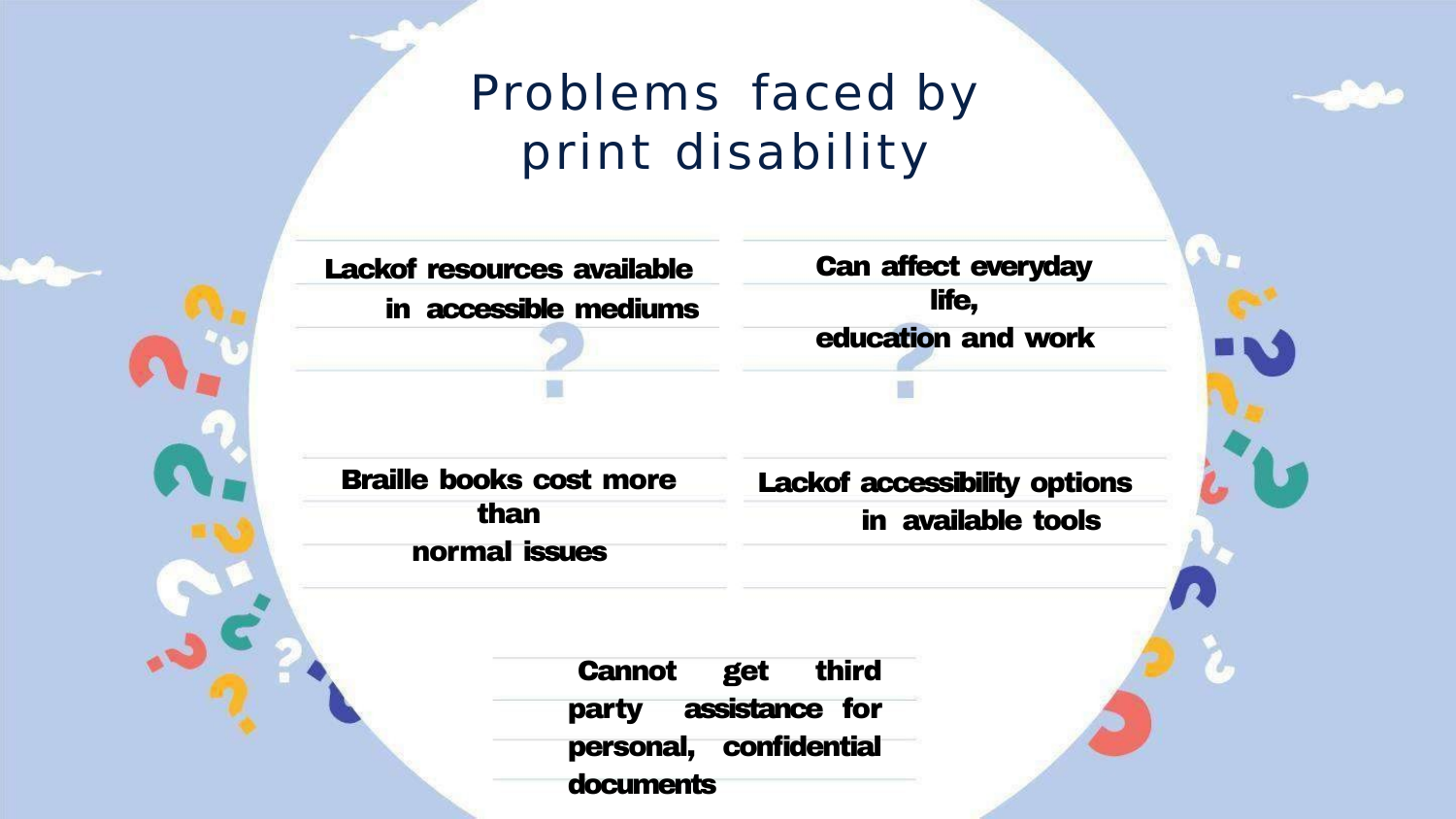

# Problems	faced by
print disability
Can affect everyday life,
education and work
Lackof resources available in  accessible mediums
Braille books cost more than
normal issues
Lackof accessibility options in  available tools
Cannot get third party  assistance for personal,  confidential documents